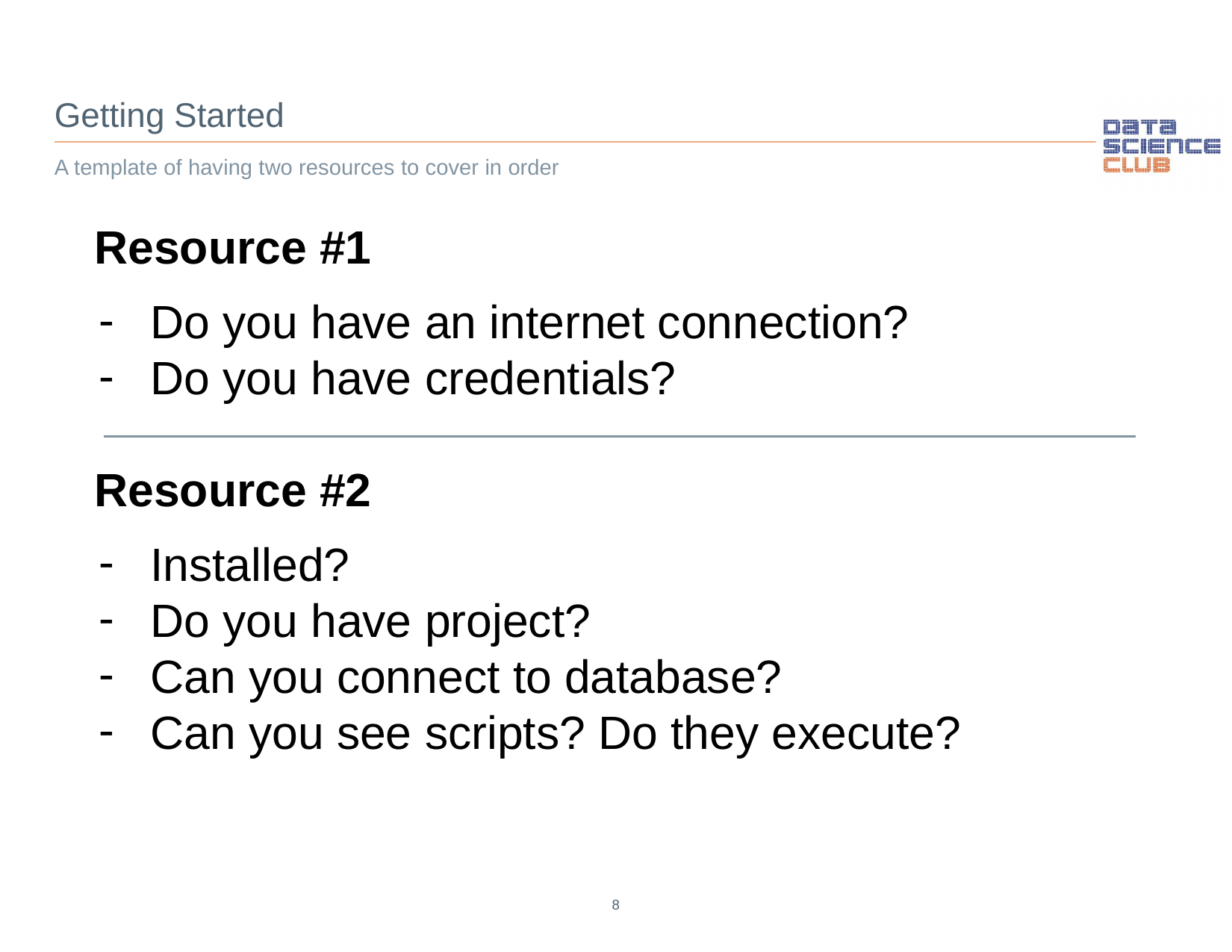

Getting Started
A template of having two resources to cover in order
Resource #1

Do you have an internet connection?
Do you have credentials?

Resource #2

Installed?
Do you have project?
Can you connect to database?
Can you see scripts? Do they execute?